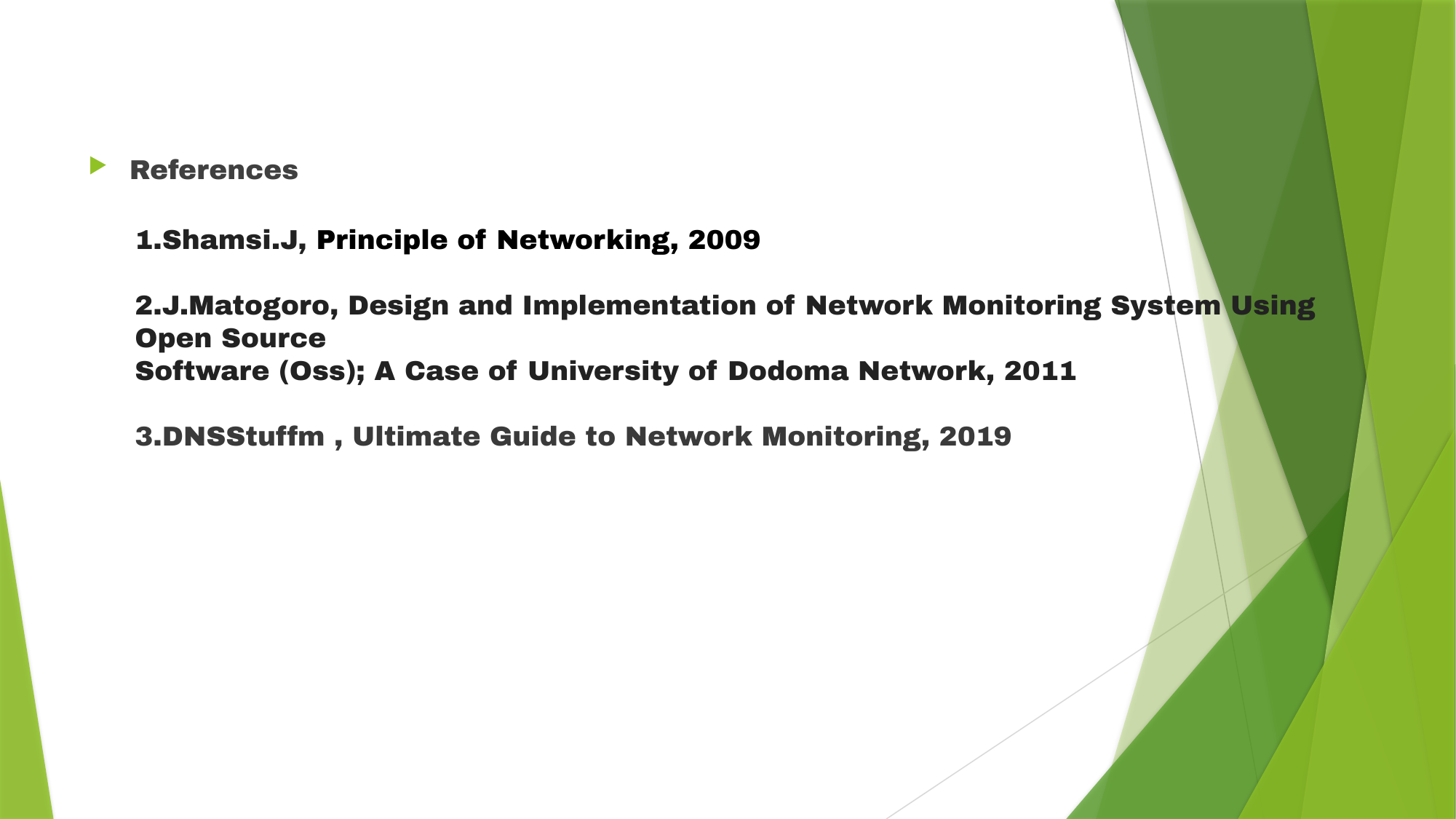

References
1.Shamsi.J, Principle of Networking, 2009

2.J.Matogoro, Design and Implementation of Network Monitoring System Using Open Source
Software (Oss); A Case of University of Dodoma Network, 2011

3.DNSStuffm , Ultimate Guide to Network Monitoring, 2019